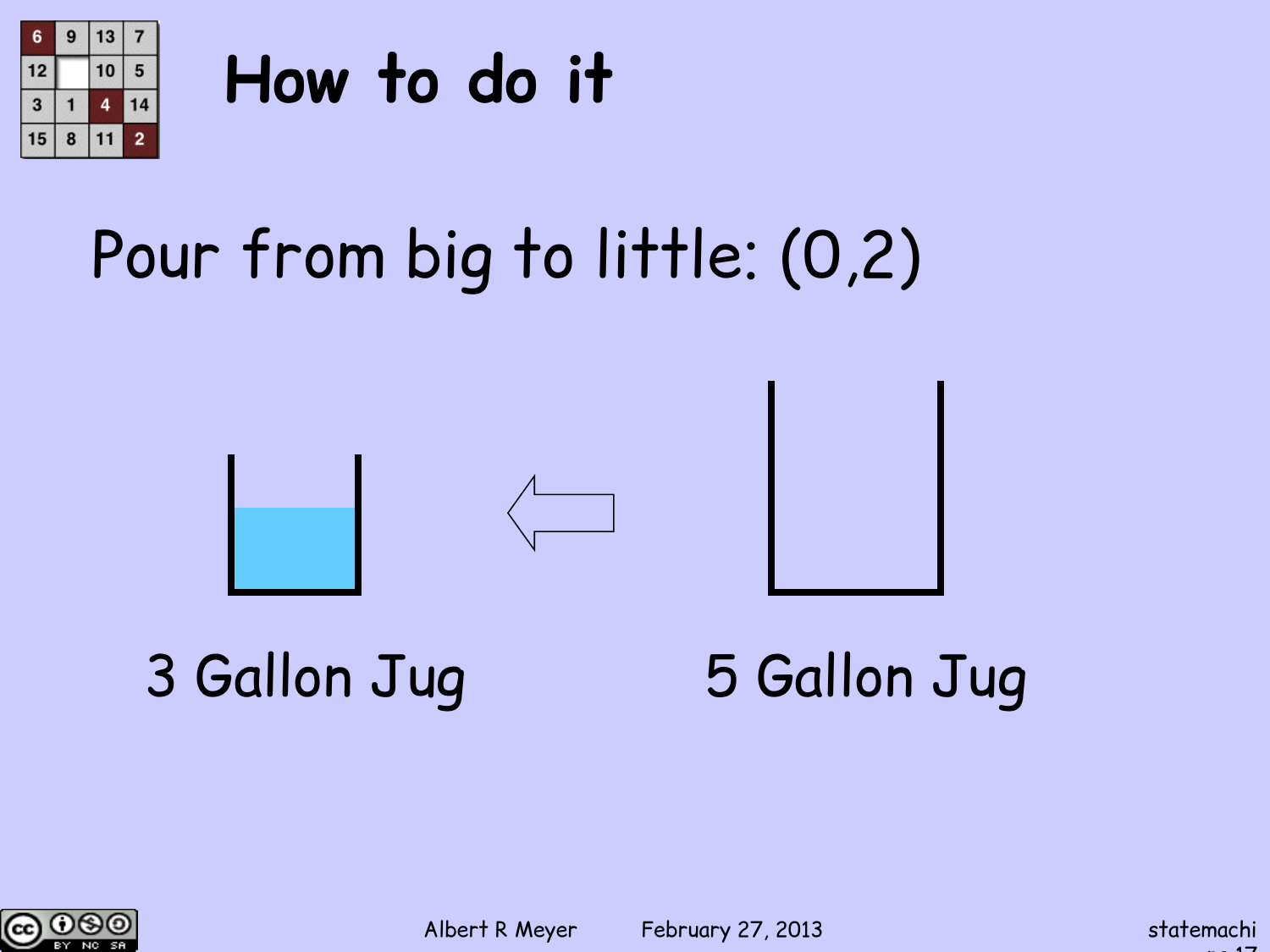

# How to do it
Pour from big to little: (0,2)

3 Gallon Jug
5 Gallon Jug
statemachine.17